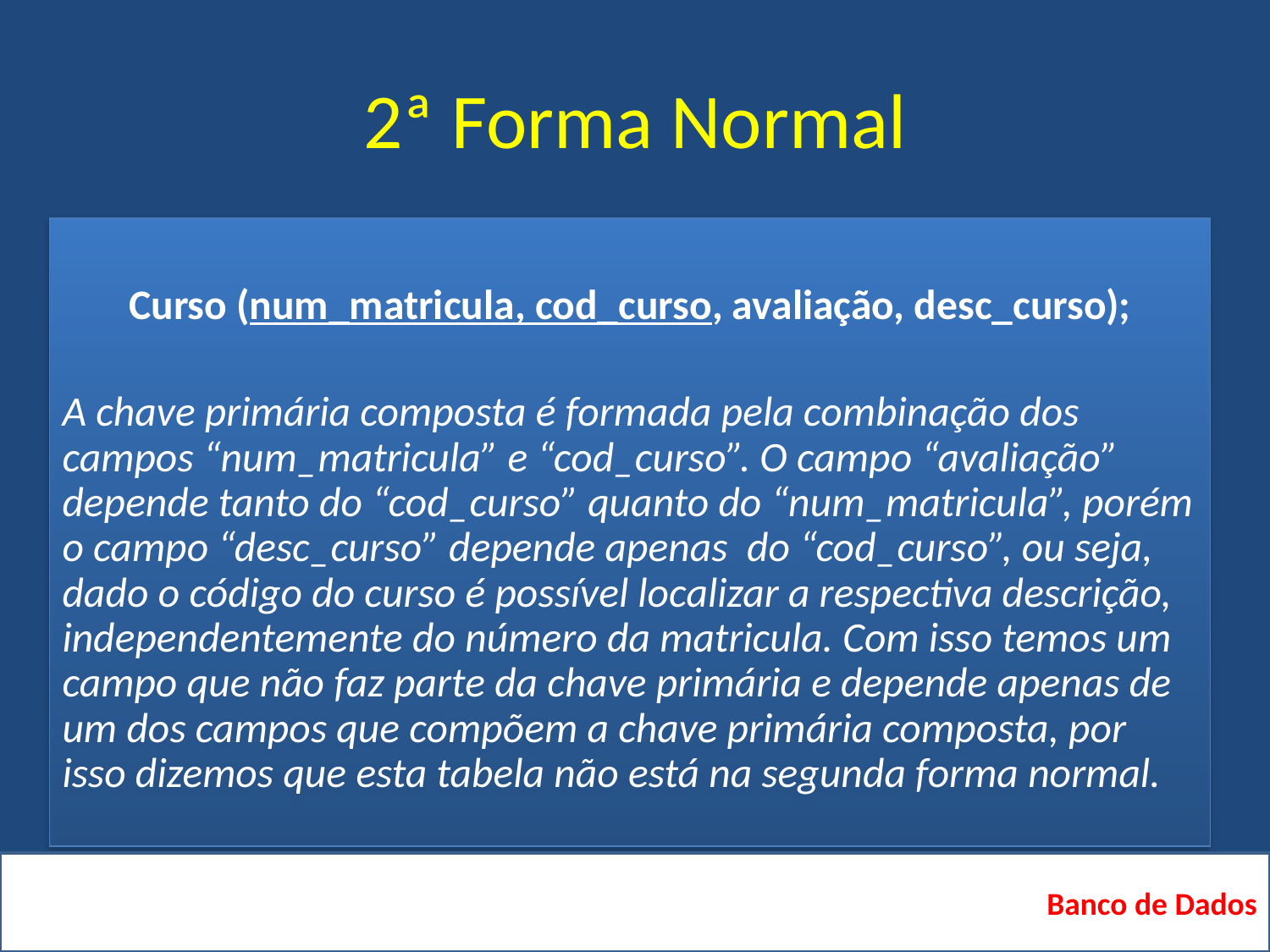

# 2ª Forma Normal

Curso (num_matricula, cod_curso, avaliação, desc_curso);

A chave primária composta é formada pela combinação dos campos “num_matricula” e “cod_curso”. O campo “avaliação” depende tanto do “cod_curso” quanto do “num_matricula”, porém o campo “desc_curso” depende apenas  do “cod_curso”, ou seja, dado o código do curso é possível localizar a respectiva descrição, independentemente do número da matricula. Com isso temos um campo que não faz parte da chave primária e depende apenas de um dos campos que compõem a chave primária composta, por isso dizemos que esta tabela não está na segunda forma normal.
Banco de Dados